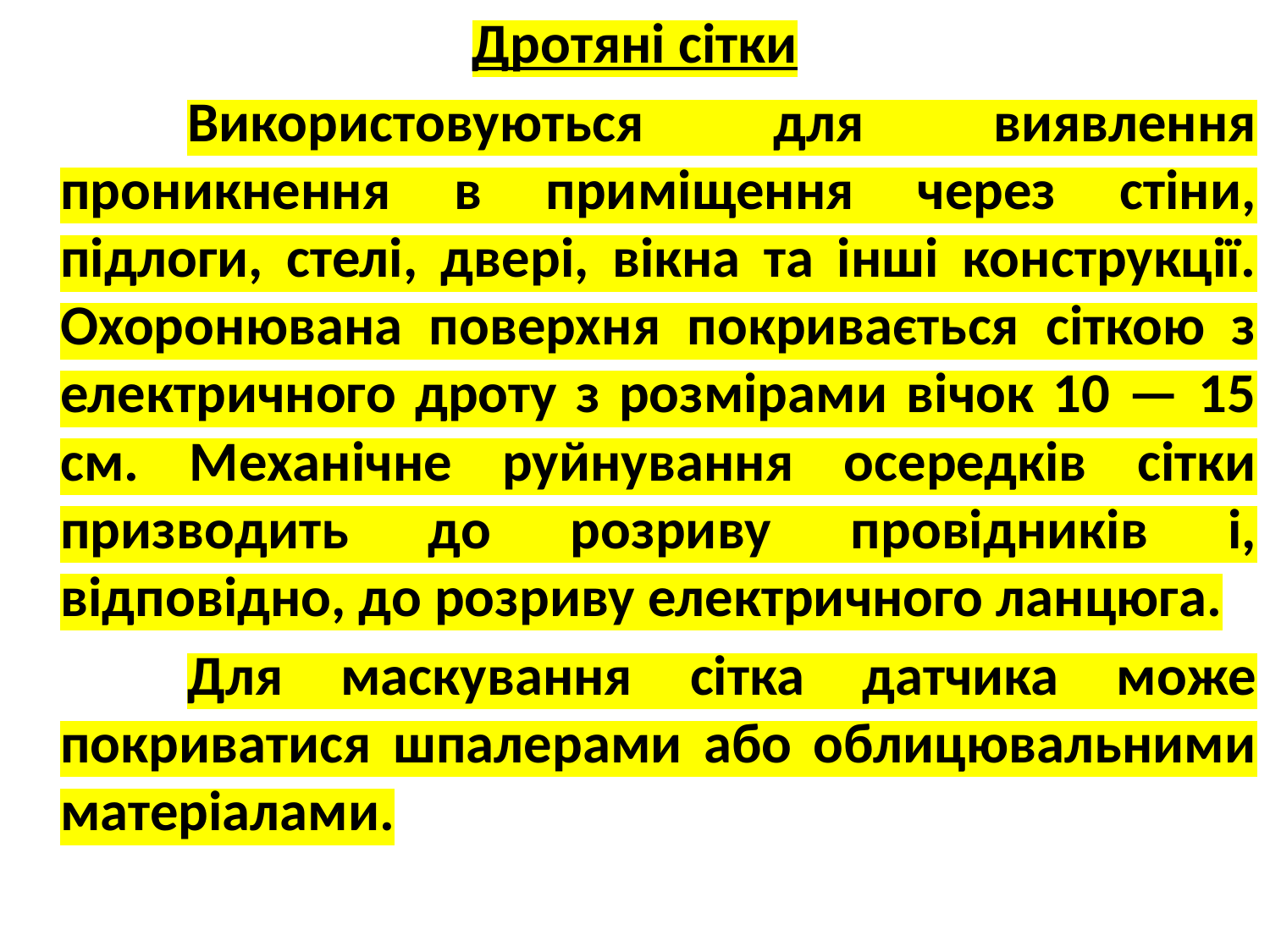

Дротяні сітки
		Використовуються для виявлення проникнення в приміщення через стіни, підлоги, стелі, двері, вікна та інші конструкції. Охоронювана поверхня покривається сіткою з електричного дроту з розмірами вічок 10 — 15 см. Механічне руйнування осередків сітки призводить до розриву провідників і, відповідно, до розриву електричного ланцюга.
		Для маскування сітка датчика може покриватися шпалерами або облицювальними матеріалами.